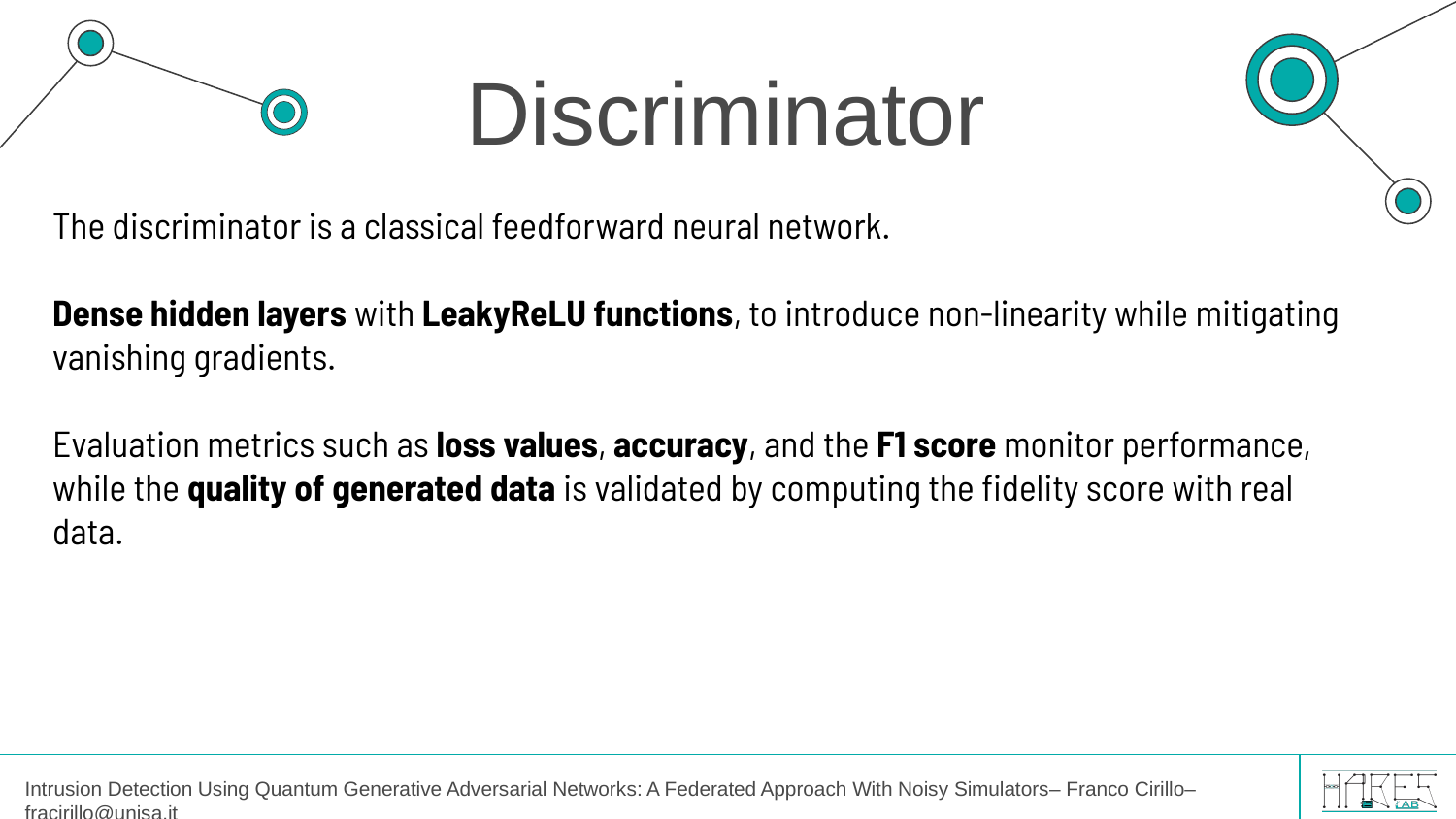

# Discriminator
The discriminator is a classical feedforward neural network.

Dense hidden layers with LeakyReLU functions, to introduce non-linearity while mitigating vanishing gradients.

Evaluation metrics such as loss values, accuracy, and the F1 score monitor performance, while the quality of generated data is validated by computing the fidelity score with real data.
Intrusion Detection Using Quantum Generative Adversarial Networks: A Federated Approach With Noisy Simulators– Franco Cirillo– fracirillo@unisa.it